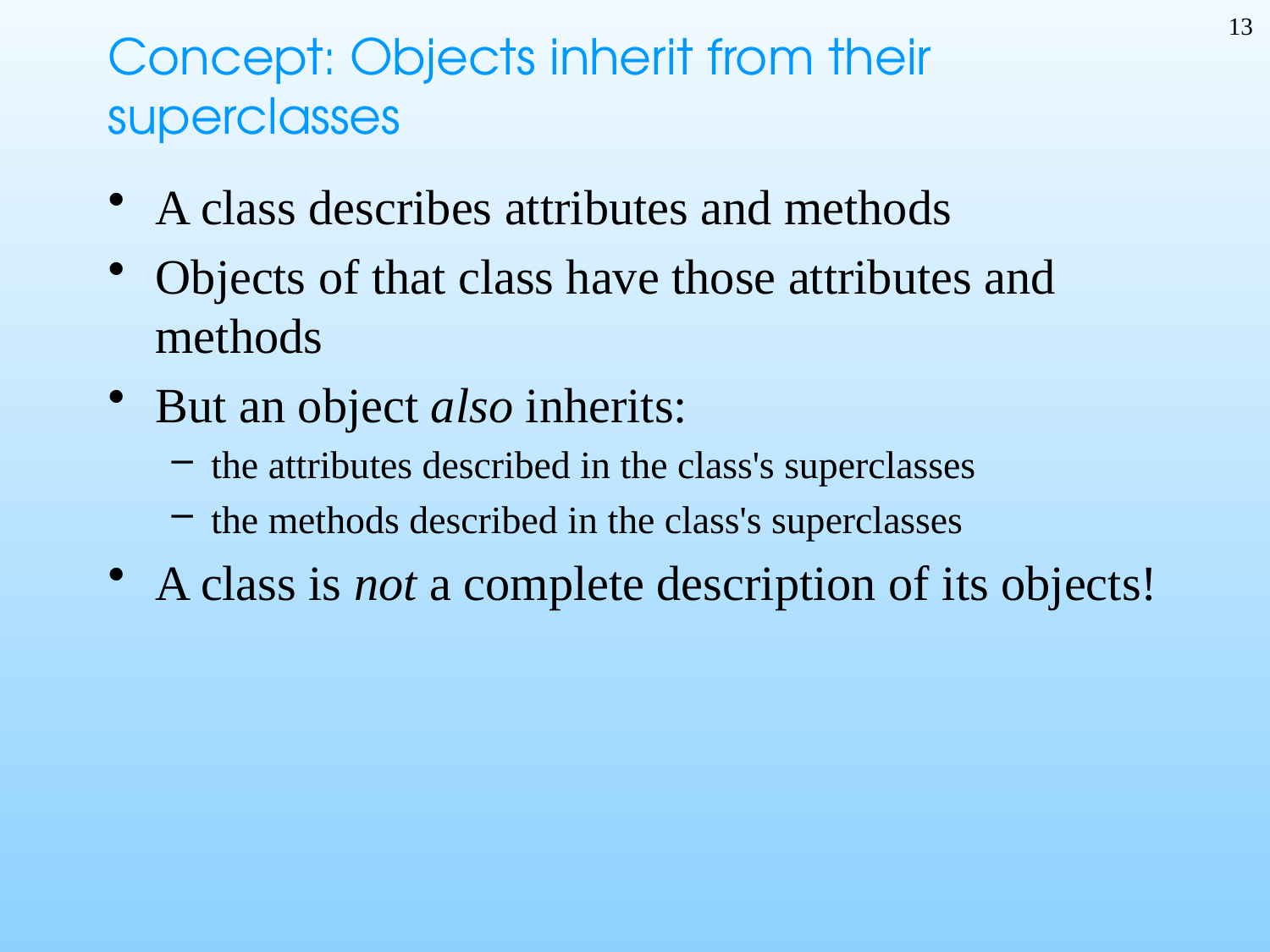

13
# Concept: Objects inherit from their superclasses
A class describes attributes and methods
Objects of that class have those attributes and methods
But an object also inherits:
the attributes described in the class's superclasses
the methods described in the class's superclasses
A class is not a complete description of its objects!